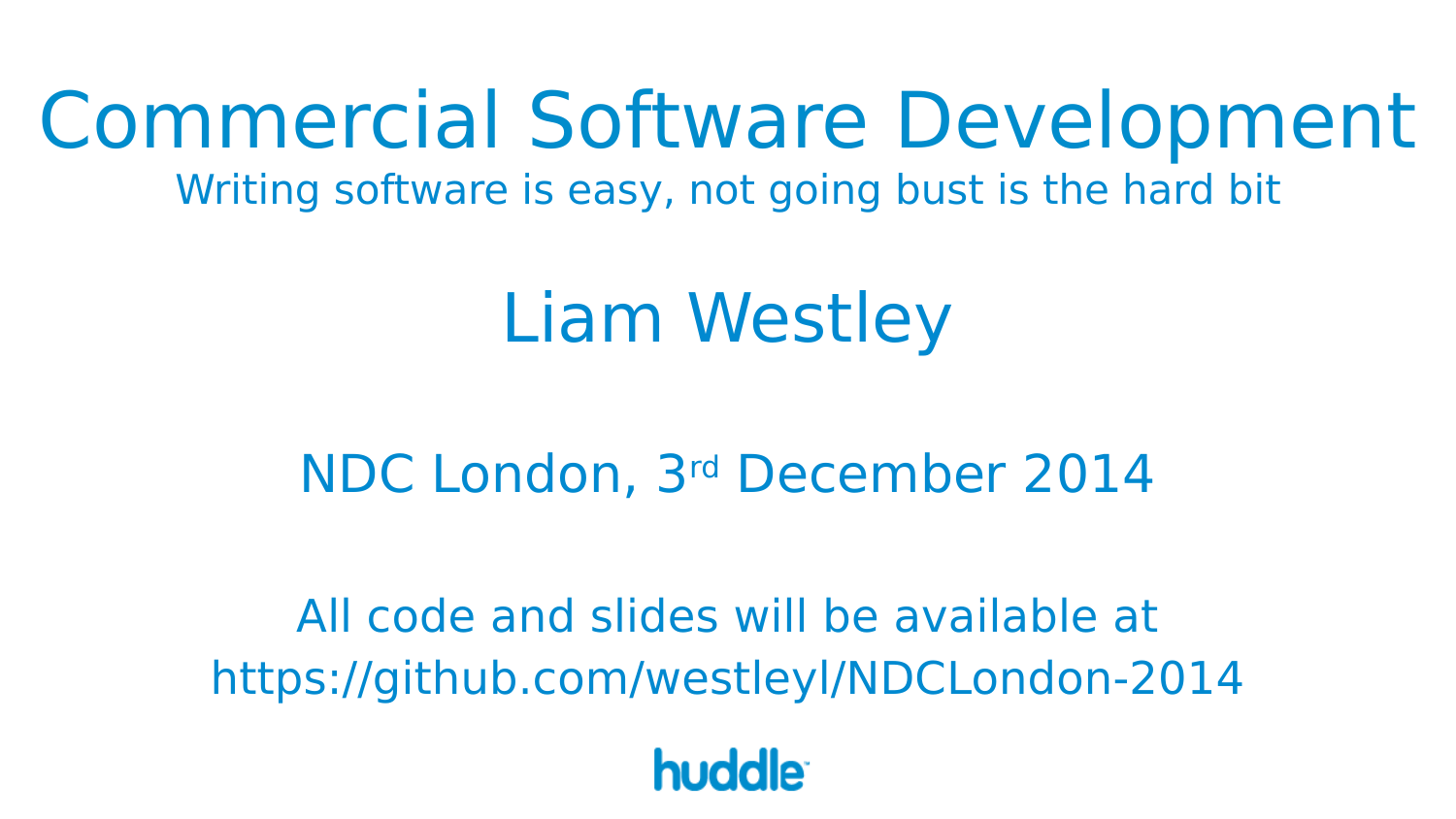

Commercial Software Development
Writing software is easy, not going bust is the hard bit
Liam Westley

NDC London, 3rd December 2014

All code and slides will be available at
https://github.com/westleyl/NDCLondon-2014